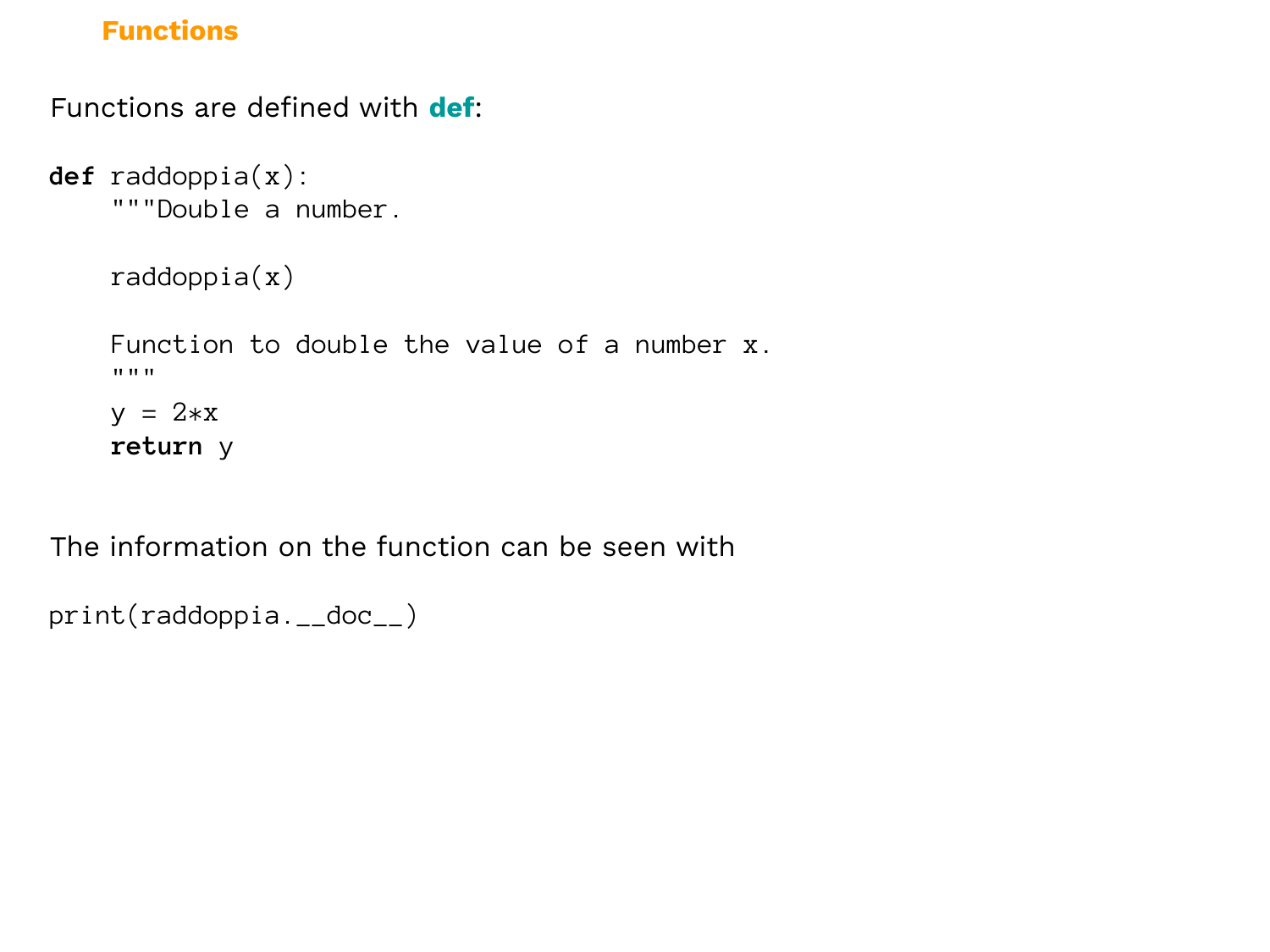

Functions
Functions are defined with def:

def raddoppia(x):
    """Double a number.

    raddoppia(x)

    Function to double the value of a number x.
    """
    y = 2*x
    return y

The information on the function can be seen with

print(raddoppia.__doc__)